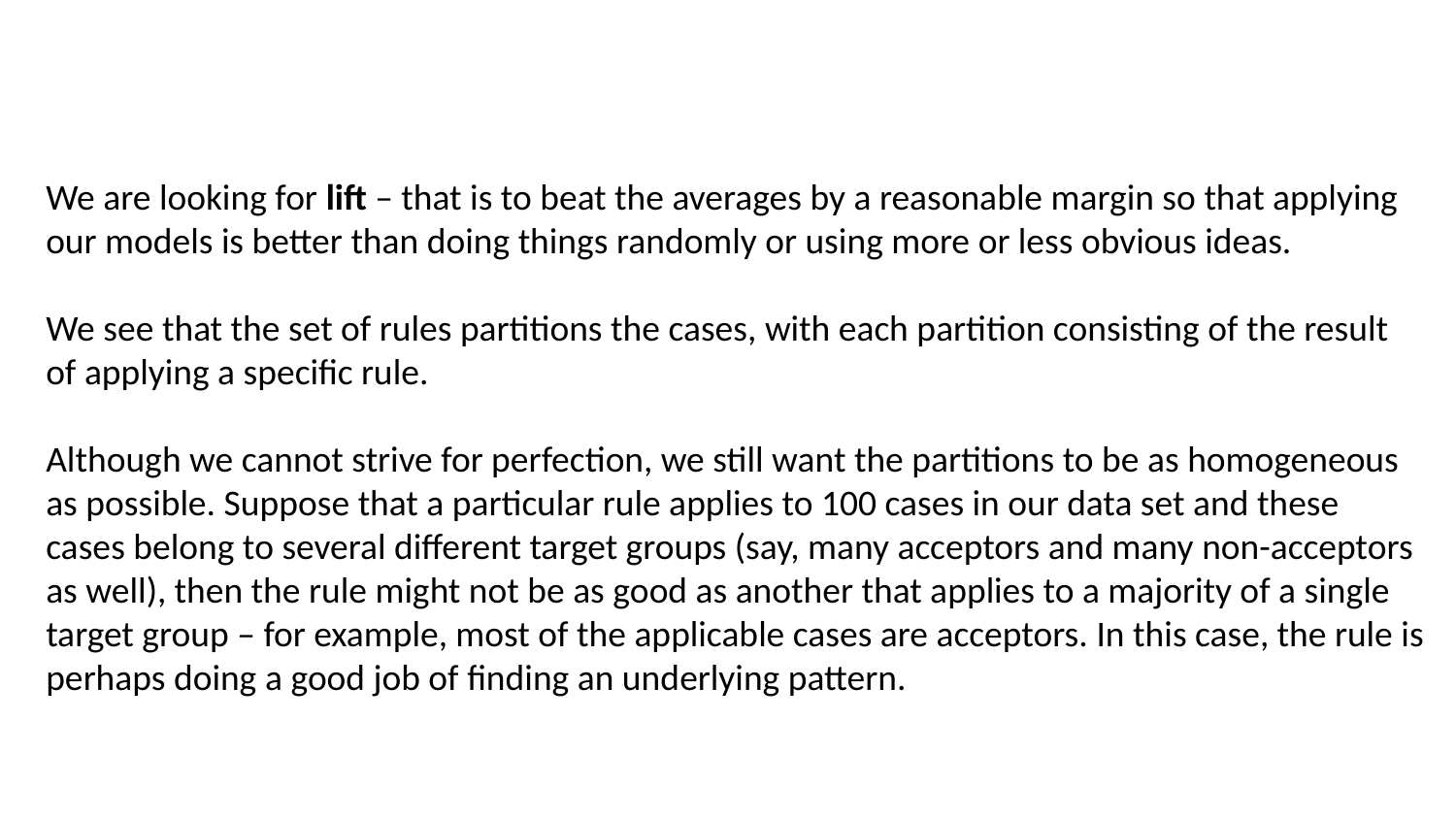

We are looking for lift – that is to beat the averages by a reasonable margin so that applying our models is better than doing things randomly or using more or less obvious ideas.

We see that the set of rules partitions the cases, with each partition consisting of the result of applying a specific rule.

Although we cannot strive for perfection, we still want the partitions to be as homogeneous as possible. Suppose that a particular rule applies to 100 cases in our data set and these cases belong to several different target groups (say, many acceptors and many non-acceptors as well), then the rule might not be as good as another that applies to a majority of a single target group – for example, most of the applicable cases are acceptors. In this case, the rule is perhaps doing a good job of finding an underlying pattern.